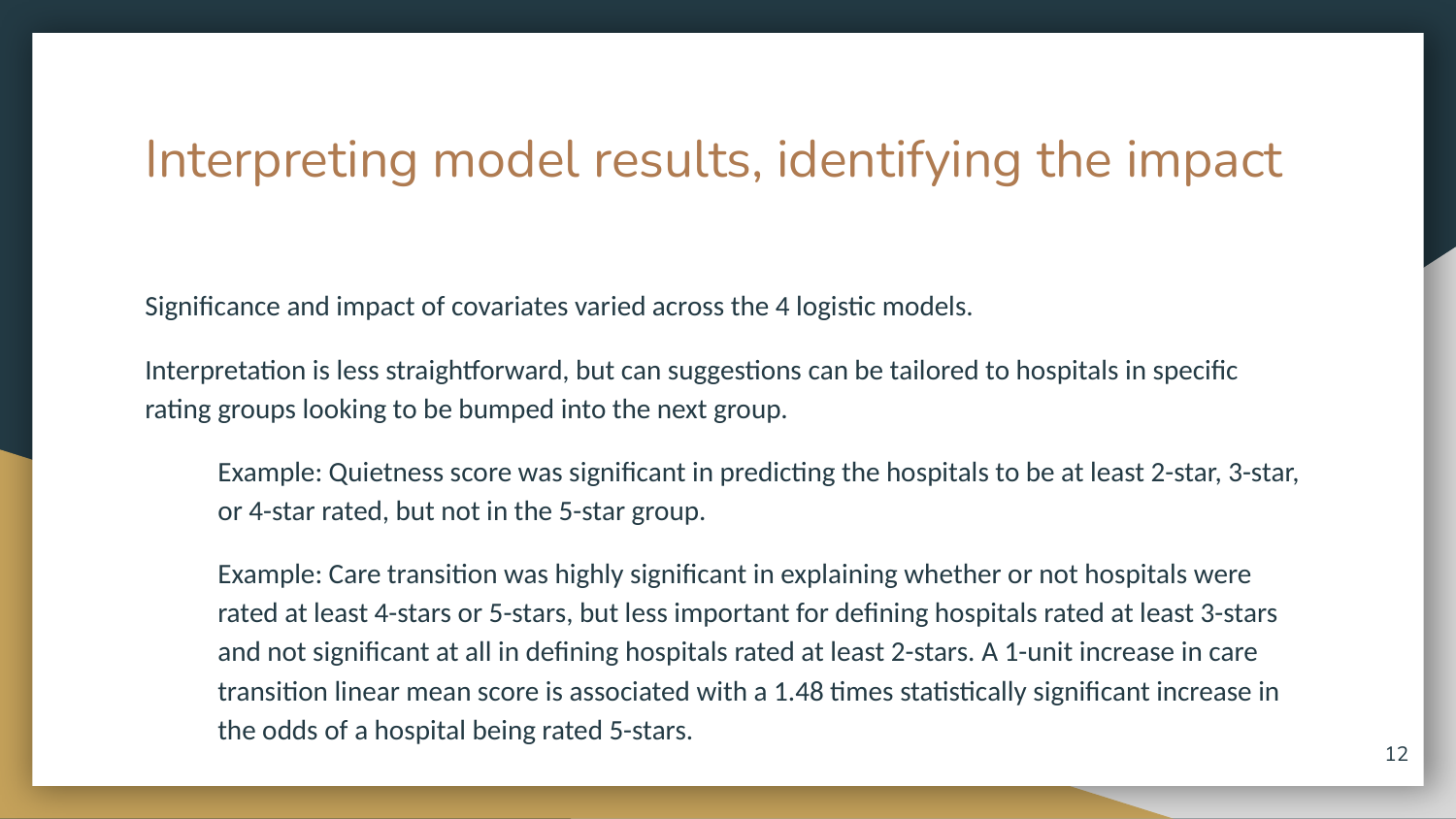

# Interpreting model results, identifying the impact
Significance and impact of covariates varied across the 4 logistic models.
Interpretation is less straightforward, but can suggestions can be tailored to hospitals in specific rating groups looking to be bumped into the next group.
Example: Quietness score was significant in predicting the hospitals to be at least 2-star, 3-star, or 4-star rated, but not in the 5-star group.
Example: Care transition was highly significant in explaining whether or not hospitals were rated at least 4-stars or 5-stars, but less important for defining hospitals rated at least 3-stars and not significant at all in defining hospitals rated at least 2-stars. A 1-unit increase in care transition linear mean score is associated with a 1.48 times statistically significant increase in the odds of a hospital being rated 5-stars.
12